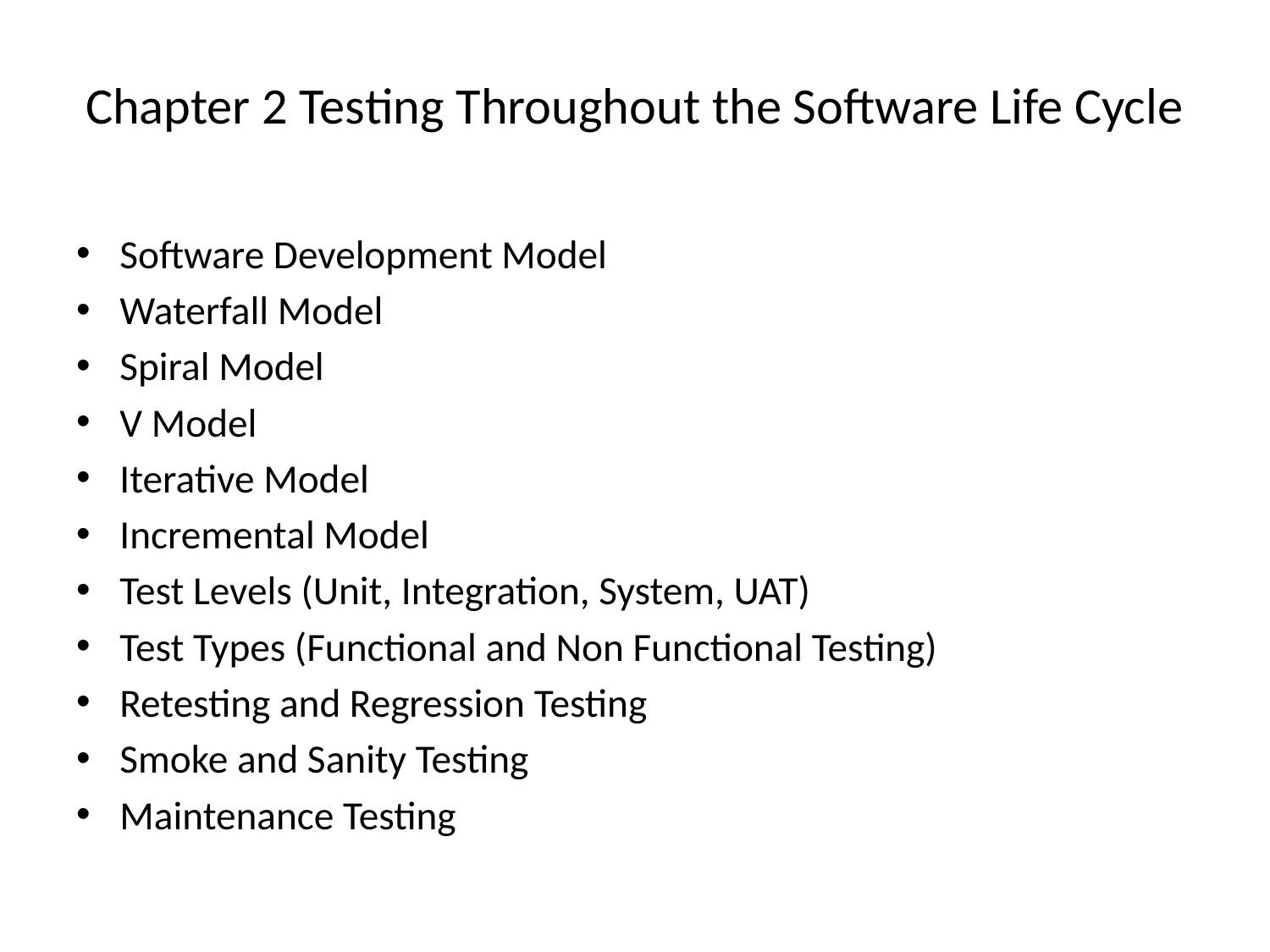

# Chapter 2 Testing Throughout the Software Life Cycle
Software Development Model
Waterfall Model
Spiral Model
V Model
Iterative Model
Incremental Model
Test Levels (Unit, Integration, System, UAT)
Test Types (Functional and Non Functional Testing)
Retesting and Regression Testing
Smoke and Sanity Testing
Maintenance Testing